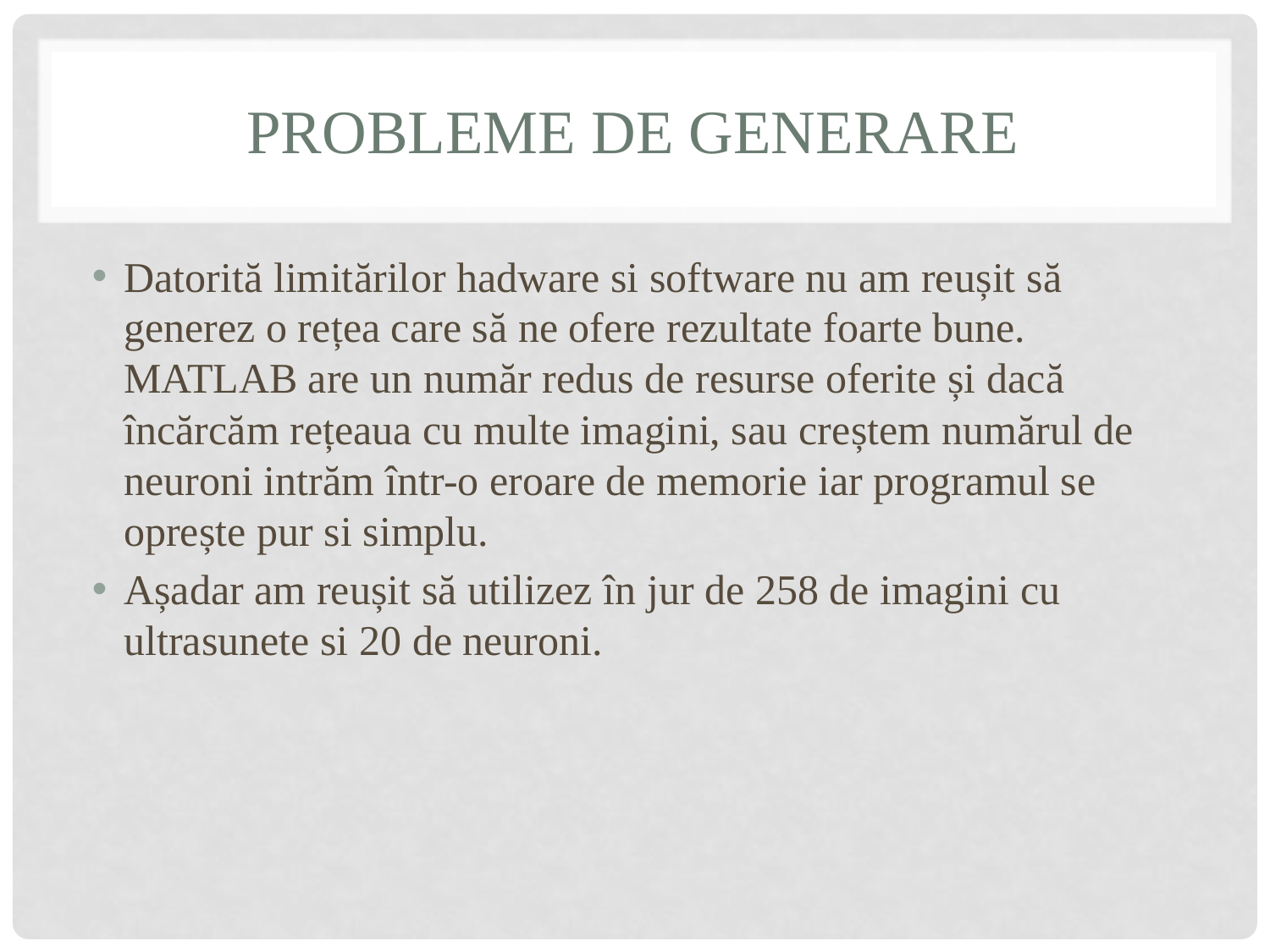

# PROBLEME DE GENERARE
Datorită limitărilor hadware si software nu am reușit să generez o rețea care să ne ofere rezultate foarte bune. MATLAB are un număr redus de resurse oferite și dacă încărcăm rețeaua cu multe imagini, sau creștem numărul de neuroni intrăm într-o eroare de memorie iar programul se oprește pur si simplu.
Așadar am reușit să utilizez în jur de 258 de imagini cu ultrasunete si 20 de neuroni.